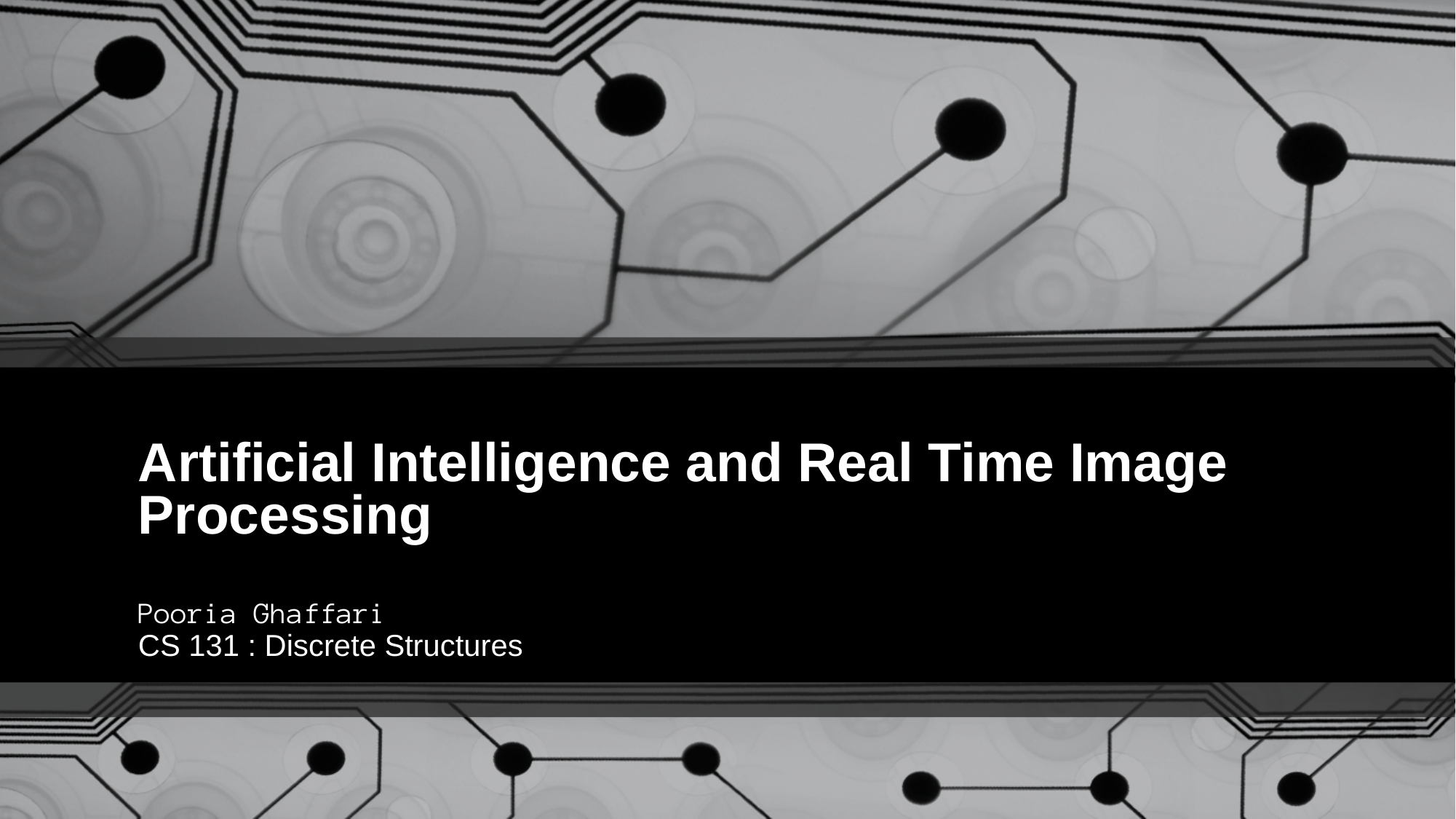

# Artificial Intelligence and Real Time Image Processing
Pooria Ghaffari
CS 131 : Discrete Structures